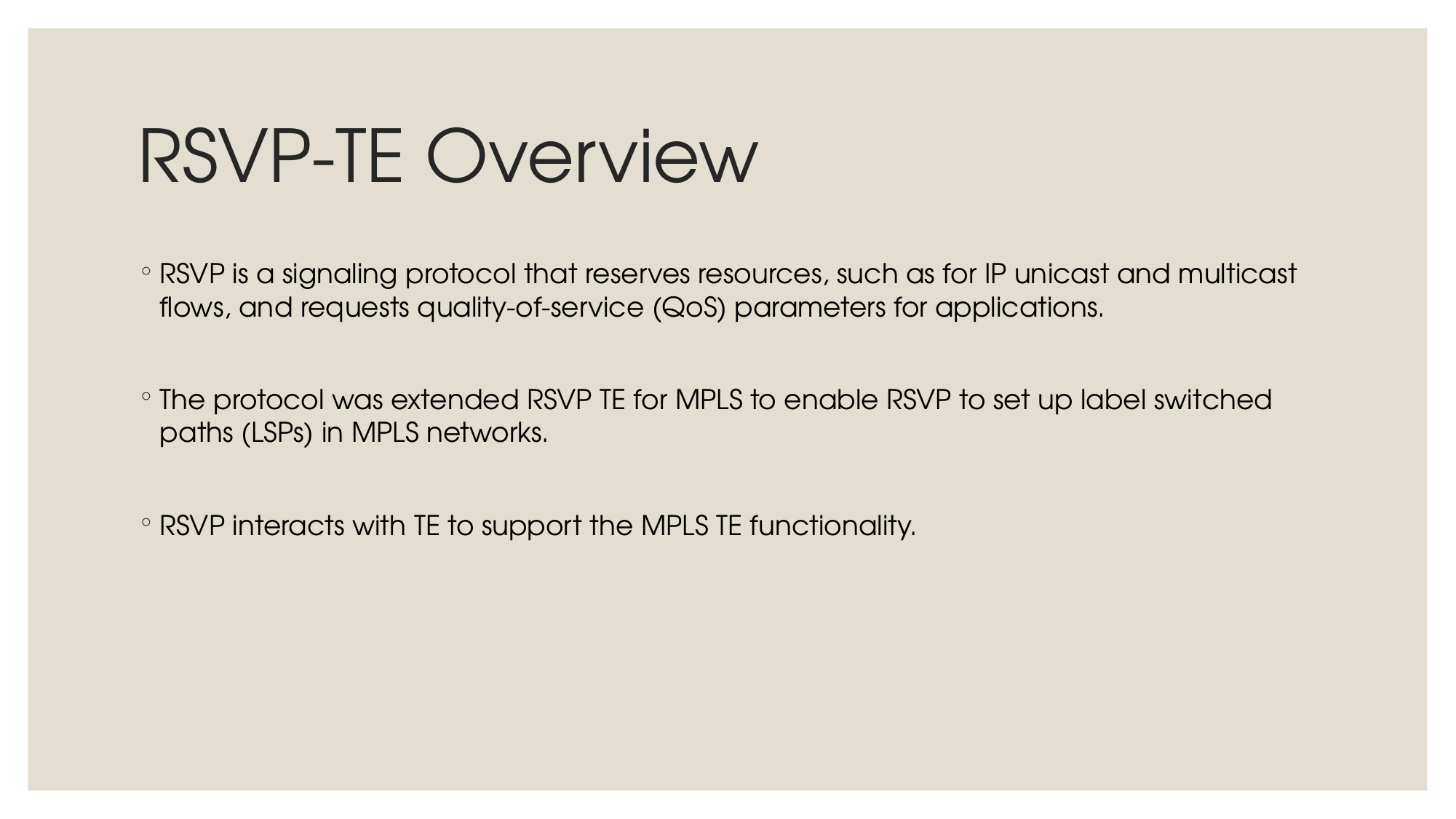

# RSVP-TE Overview
RSVP is a signaling protocol that reserves resources, such as for IP unicast and multicast flows, and requests quality-of-service (QoS) parameters for applications.

The protocol was extended RSVP TE for MPLS to enable RSVP to set up label switched paths (LSPs) in MPLS networks.

RSVP interacts with TE to support the MPLS TE functionality.